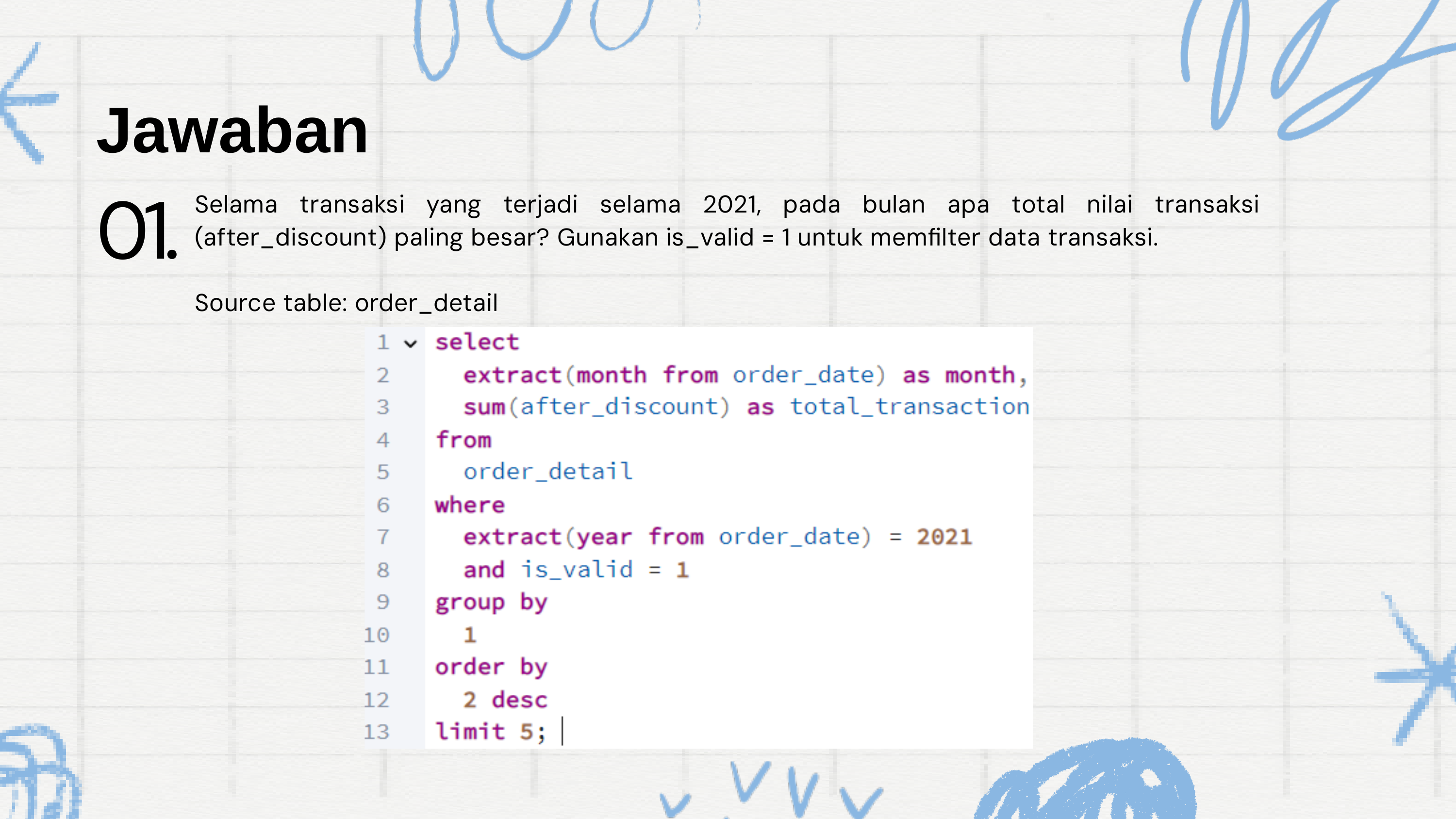

Jawaban
Selama transaksi yang terjadi selama 2021, pada bulan apa total nilai transaksi (after_discount) paling besar? Gunakan is_valid = 1 untuk memfilter data transaksi.

Source table: order_detail
01.